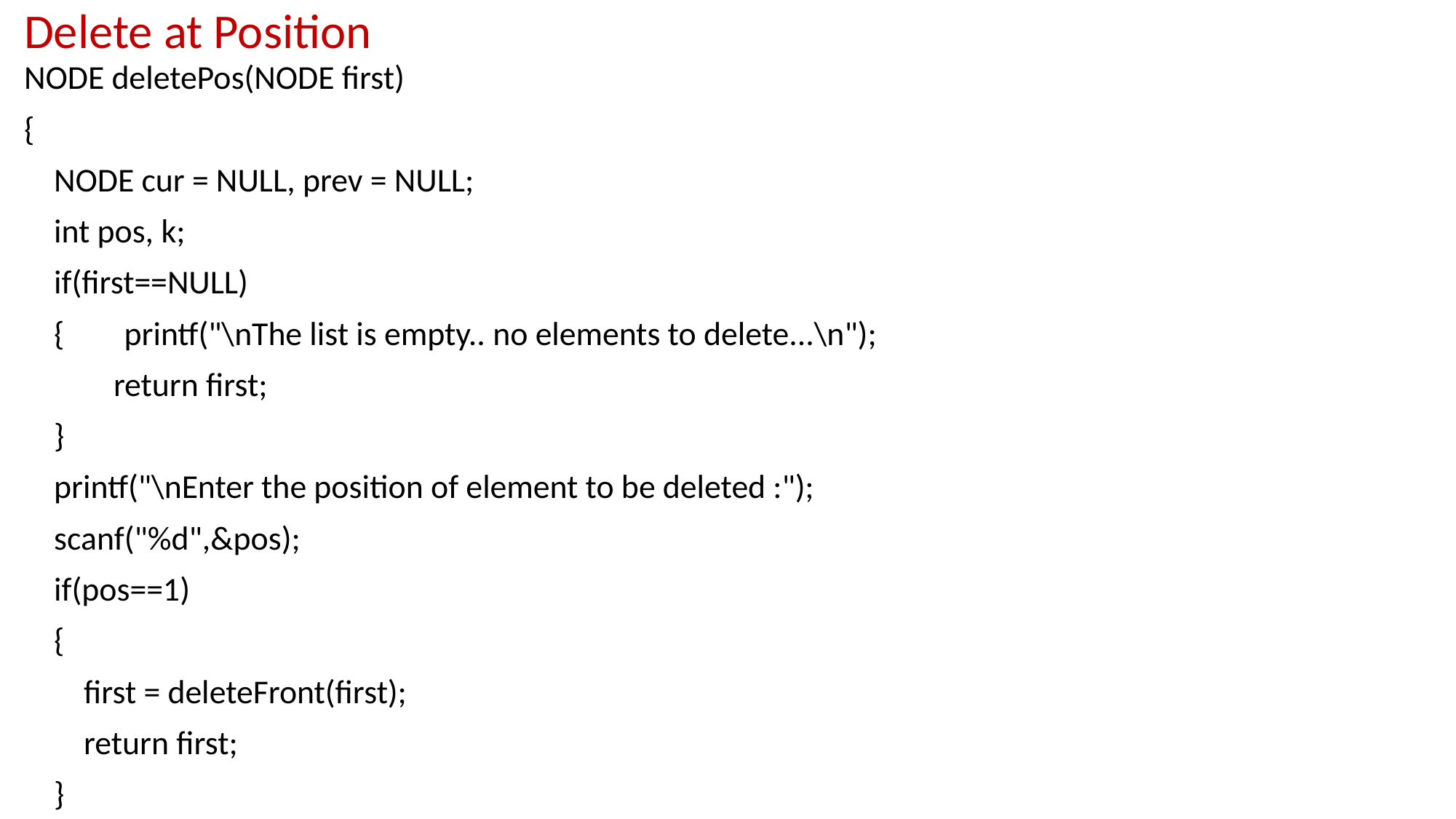

# Delete at Position
NODE deletePos(NODE first)
{
    NODE cur = NULL, prev = NULL;
    int pos, k;
    if(first==NULL)
    {        printf("\nThe list is empty.. no elements to delete...\n");
            return first;
    }
    printf("\nEnter the position of element to be deleted :");
    scanf("%d",&pos);
    if(pos==1)
    {
        first = deleteFront(first);
        return first;
    }